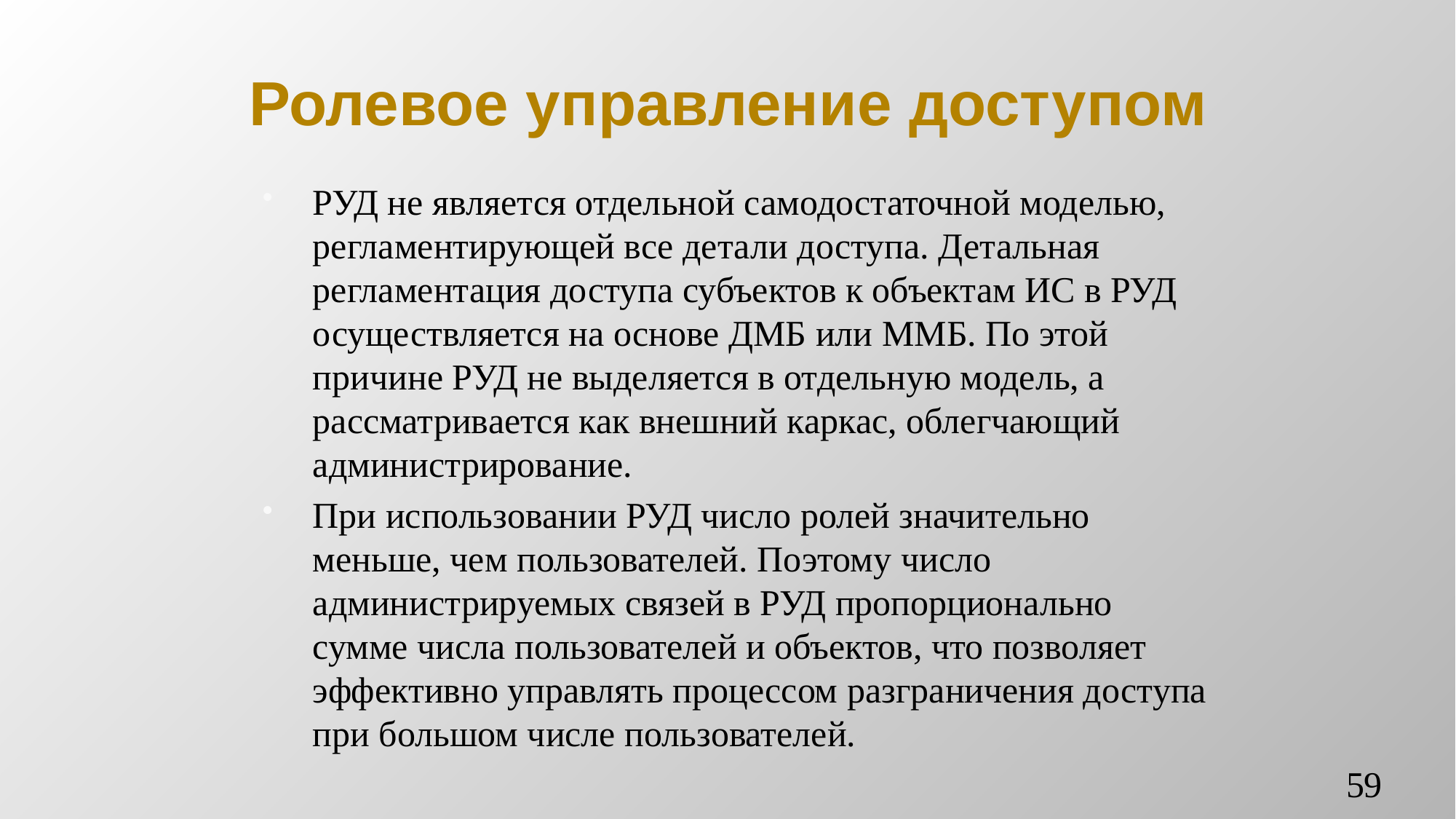

# Ролевое управление доступом
РУД не является отдельной самодостаточной моделью, регламентирующей все детали доступа. Детальная регламентация доступа субъектов к объектам ИС в РУД осуществляется на основе ДМБ или ММБ. По этой причине РУД не выделяется в отдельную модель, а рассматривается как внешний каркас, облегчающий администрирование.
При использовании РУД число ролей значительно меньше, чем пользователей. Поэтому число администрируемых связей в РУД пропорционально сумме числа пользователей и объектов, что позволяет эффективно управлять процессом разграничения доступа при большом числе пользователей.

59